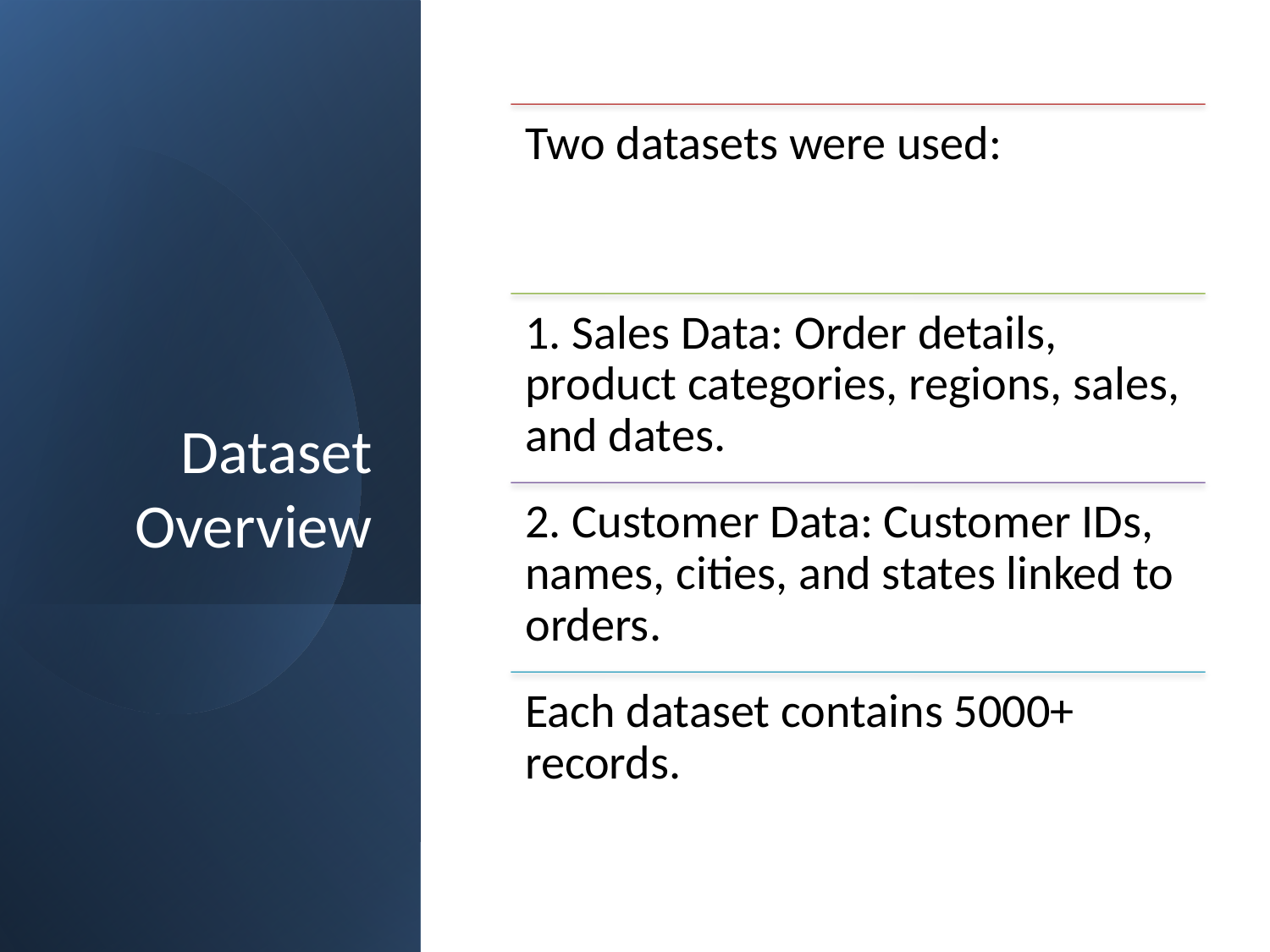

Two datasets were used:
1. Sales Data: Order details, product categories, regions, sales, and dates.
2. Customer Data: Customer IDs, names, cities, and states linked to orders.
Each dataset contains 5000+ records.

# Dataset Overview